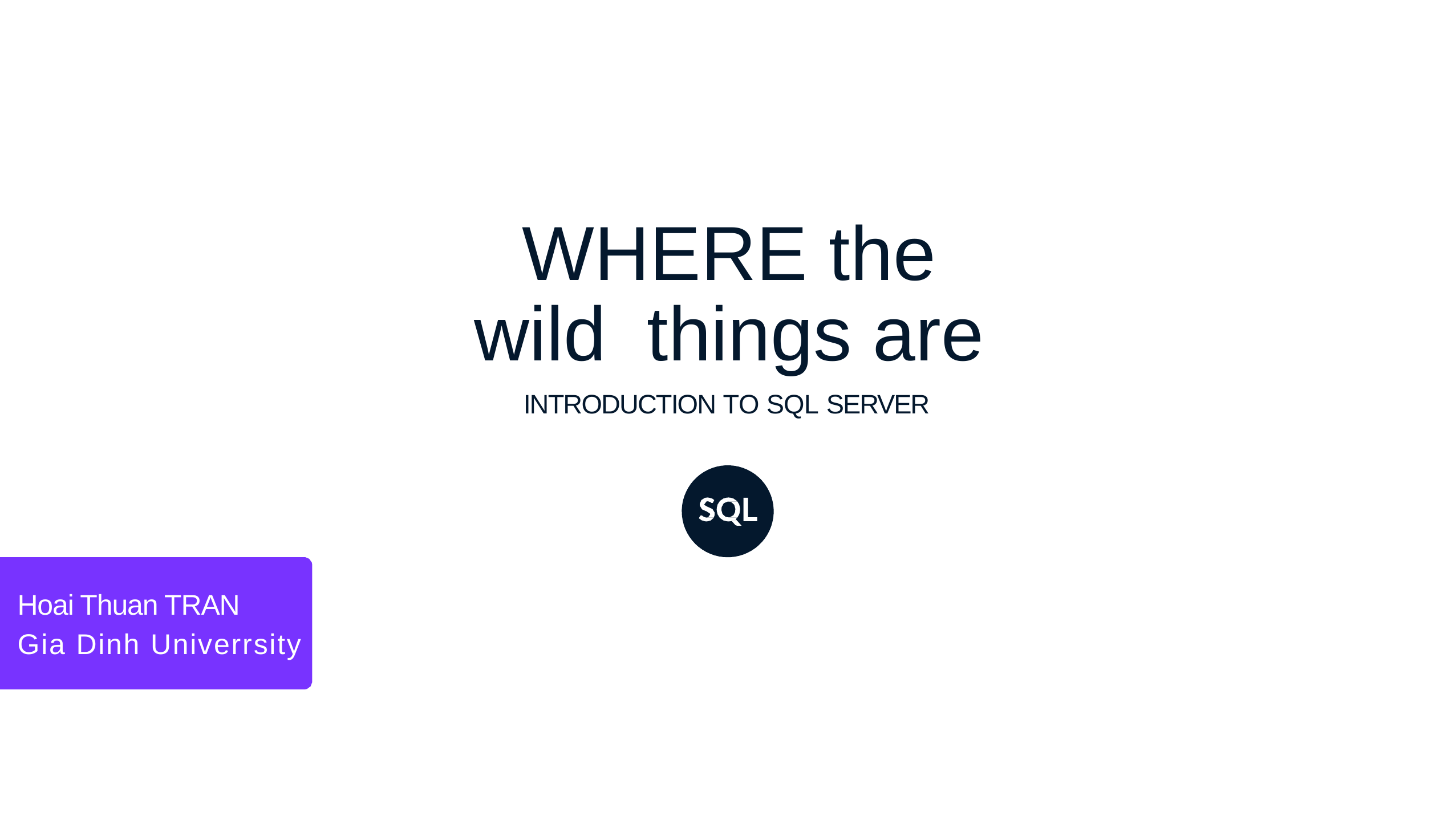

# WHERE the wild  things are
INTRODUCTION TO SQL SERVER

Hoai Thuan TRAN
Gia Dinh Univerrsity